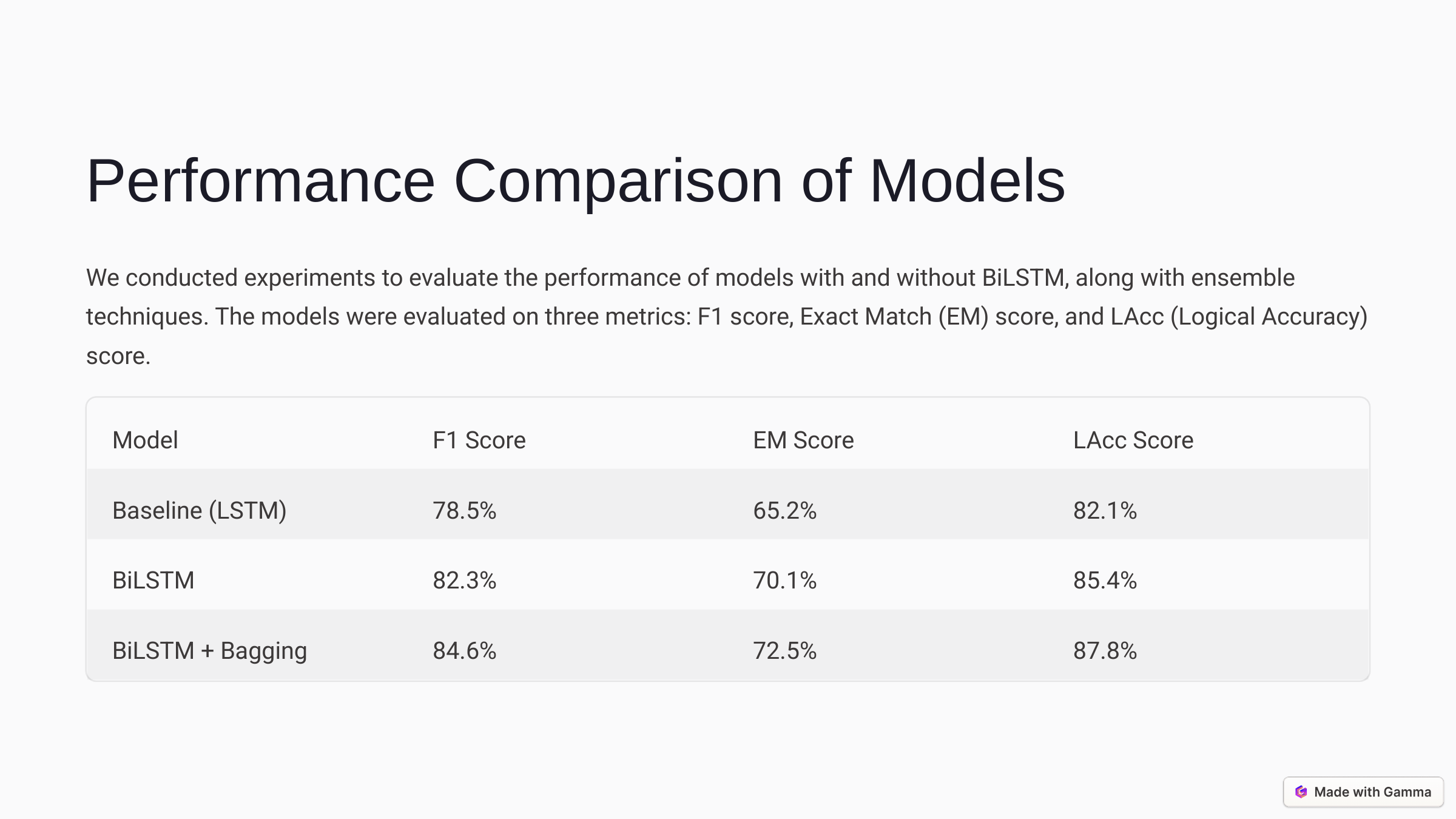

Performance Comparison of Models
We conducted experiments to evaluate the performance of models with and without BiLSTM, along with ensemble techniques. The models were evaluated on three metrics: F1 score, Exact Match (EM) score, and LAcc (Logical Accuracy) score.

Model
F1 Score
EM Score
LAcc Score

Baseline (LSTM)
78.5%
65.2%
82.1%

BiLSTM
82.3%
70.1%
85.4%

BiLSTM + Bagging
84.6%
72.5%
87.8%